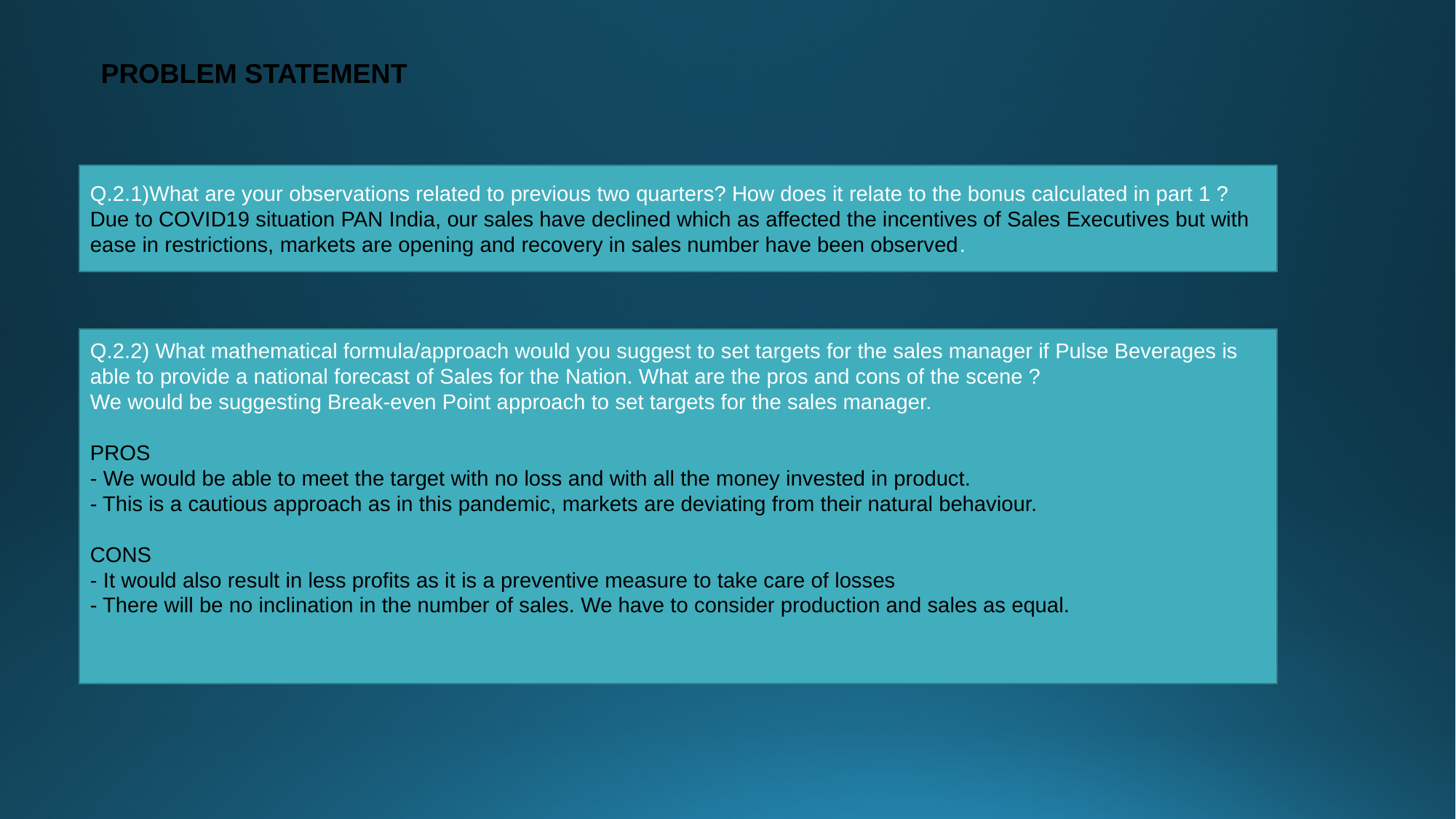

PROBLEM STATEMENT
Q.2.1)What are your observations related to previous two quarters? How does it relate to the bonus calculated in part 1 ?
Due to COVID19 situation PAN India, our sales have declined which as affected the incentives of Sales Executives but with ease in restrictions, markets are opening and recovery in sales number have been observed.
Q.2.2) What mathematical formula/approach would you suggest to set targets for the sales manager if Pulse Beverages is able to provide a national forecast of Sales for the Nation. What are the pros and cons of the scene ?
We would be suggesting Break-even Point approach to set targets for the sales manager.

PROS
- We would be able to meet the target with no loss and with all the money invested in product.
- This is a cautious approach as in this pandemic, markets are deviating from their natural behaviour.

CONS
- It would also result in less profits as it is a preventive measure to take care of losses
- There will be no inclination in the number of sales. We have to consider production and sales as equal.